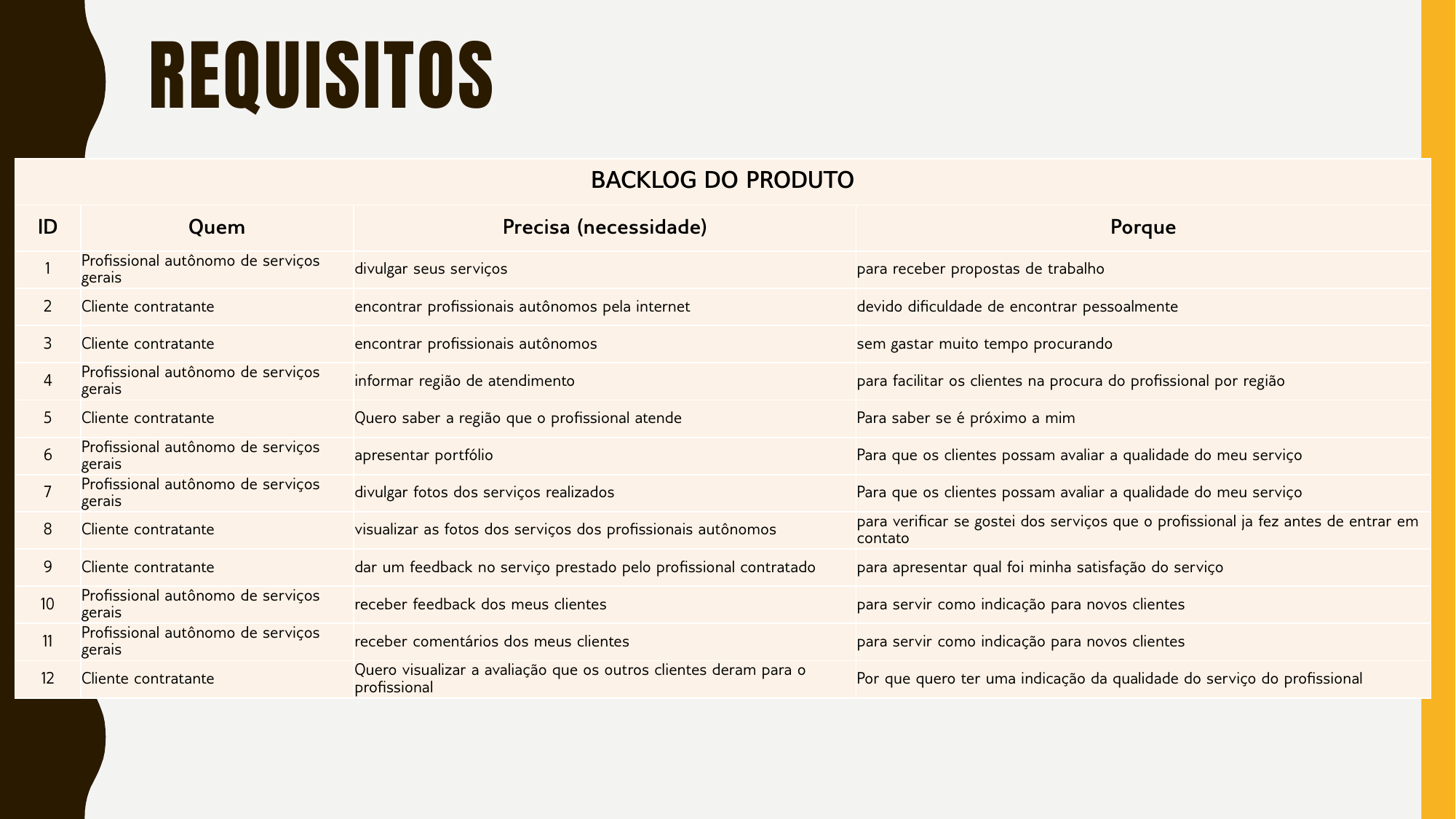

# Requisitos
| BACKLOG DO PRODUTO |  |  |  |
| --- | --- | --- | --- |
| ID | Quem | Precisa (necessidade) | Porque |
| 1 | Profissional autônomo de serviços gerais | divulgar seus serviços | para receber propostas de trabalho |
| 2 | Cliente contratante | encontrar profissionais autônomos pela internet | devido dificuldade de encontrar pessoalmente |
| 3 | Cliente contratante | encontrar profissionais autônomos | sem gastar muito tempo procurando |
| 4 | Profissional autônomo de serviços gerais | informar região de atendimento | para facilitar os clientes na procura do profissional por região |
| 5 | Cliente contratante | Quero saber a região que o profissional atende | Para saber se é próximo a mim |
| 6 | Profissional autônomo de serviços gerais | apresentar portfólio | Para que os clientes possam avaliar a qualidade do meu serviço |
| 7 | Profissional autônomo de serviços gerais | divulgar fotos dos serviços realizados | Para que os clientes possam avaliar a qualidade do meu serviço |
| 8 | Cliente contratante | visualizar as fotos dos serviços dos profissionais autônomos | para verificar se gostei dos serviços que o profissional ja fez antes de entrar em contato |
| 9 | Cliente contratante | dar um feedback no serviço prestado pelo profissional contratado | para apresentar qual foi minha satisfação do serviço |
| 10 | Profissional autônomo de serviços gerais | receber feedback dos meus clientes | para servir como indicação para novos clientes |
| 11 | Profissional autônomo de serviços gerais | receber comentários dos meus clientes | para servir como indicação para novos clientes |
| 12 | Cliente contratante | Quero visualizar a avaliação que os outros clientes deram para o profissional | Por que quero ter uma indicação da qualidade do serviço do profissional |